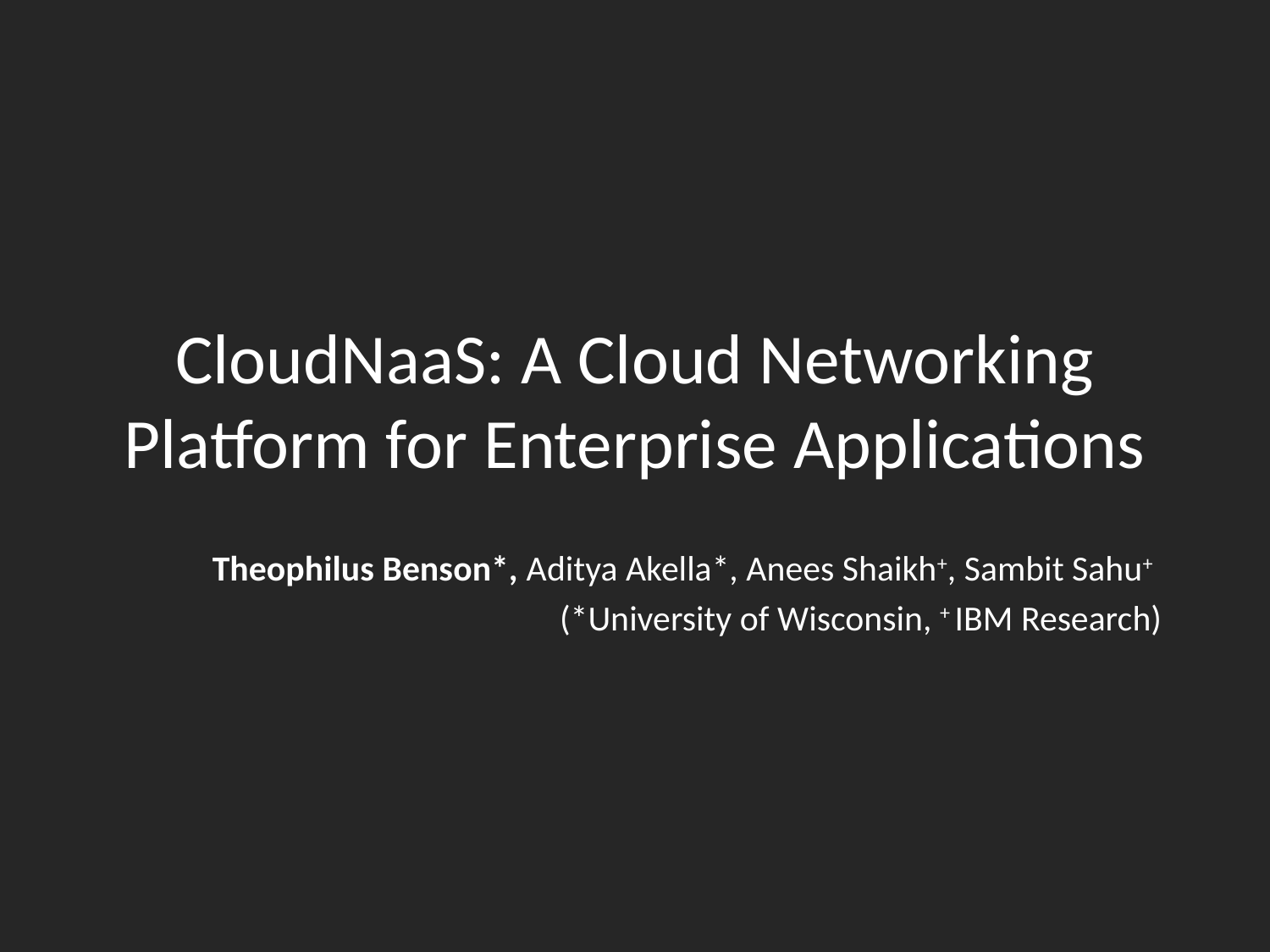

# CloudNaaS: A Cloud Networking Platform for Enterprise Applications
Theophilus Benson*, Aditya Akella*, Anees Shaikh+, Sambit Sahu+
(*University of Wisconsin, + IBM Research)